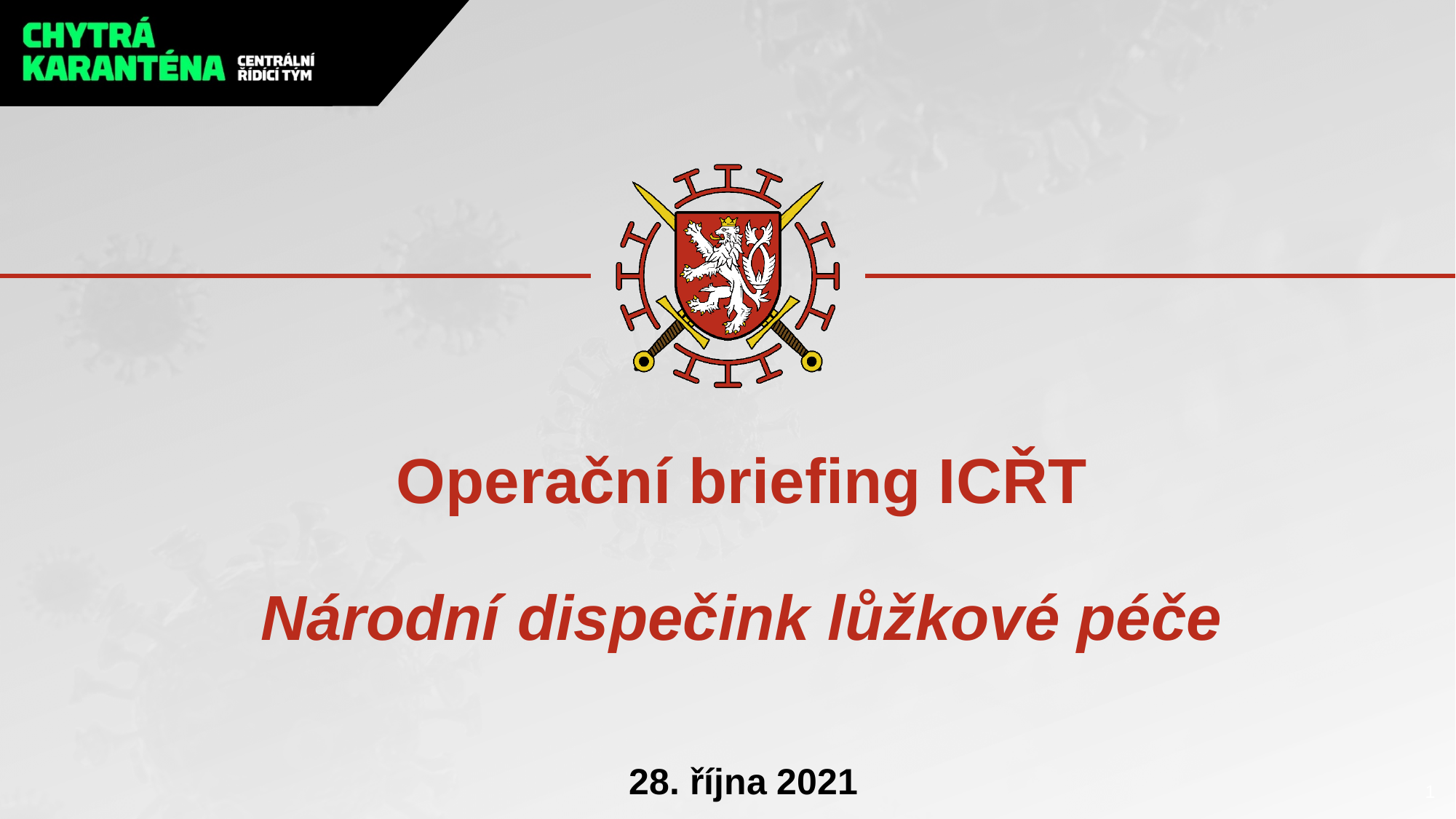

# Operační briefing ICŘT Národní dispečink lůžkové péče
28. října 2021
1